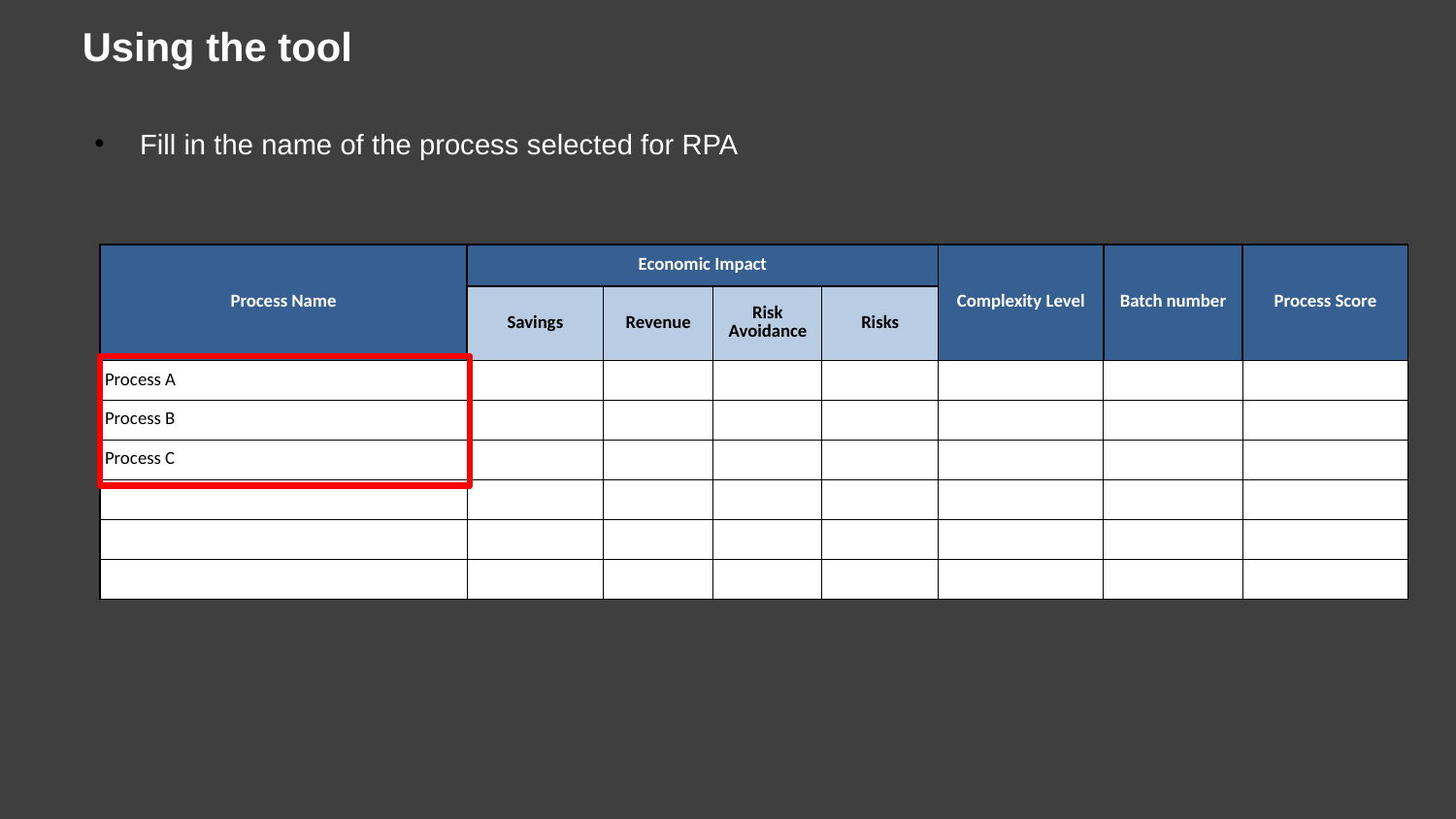

Using the tool
Fill in the name of the process selected for RPA
| Process Name | Economic Impact |  |  |  | Complexity Level | Batch number | Process Score |
| --- | --- | --- | --- | --- | --- | --- | --- |
|  | Savings | Revenue | Risk Avoidance | Risks |  |  |  |
| Process A |  |  |  |  |  |  |  |
| Process B |  |  |  |  |  |  |  |
| Process C |  |  |  |  |  |  |  |
|  |  |  |  |  |  |  |  |
|  |  |  |  |  |  |  |  |
|  |  |  |  |  |  |  |  |